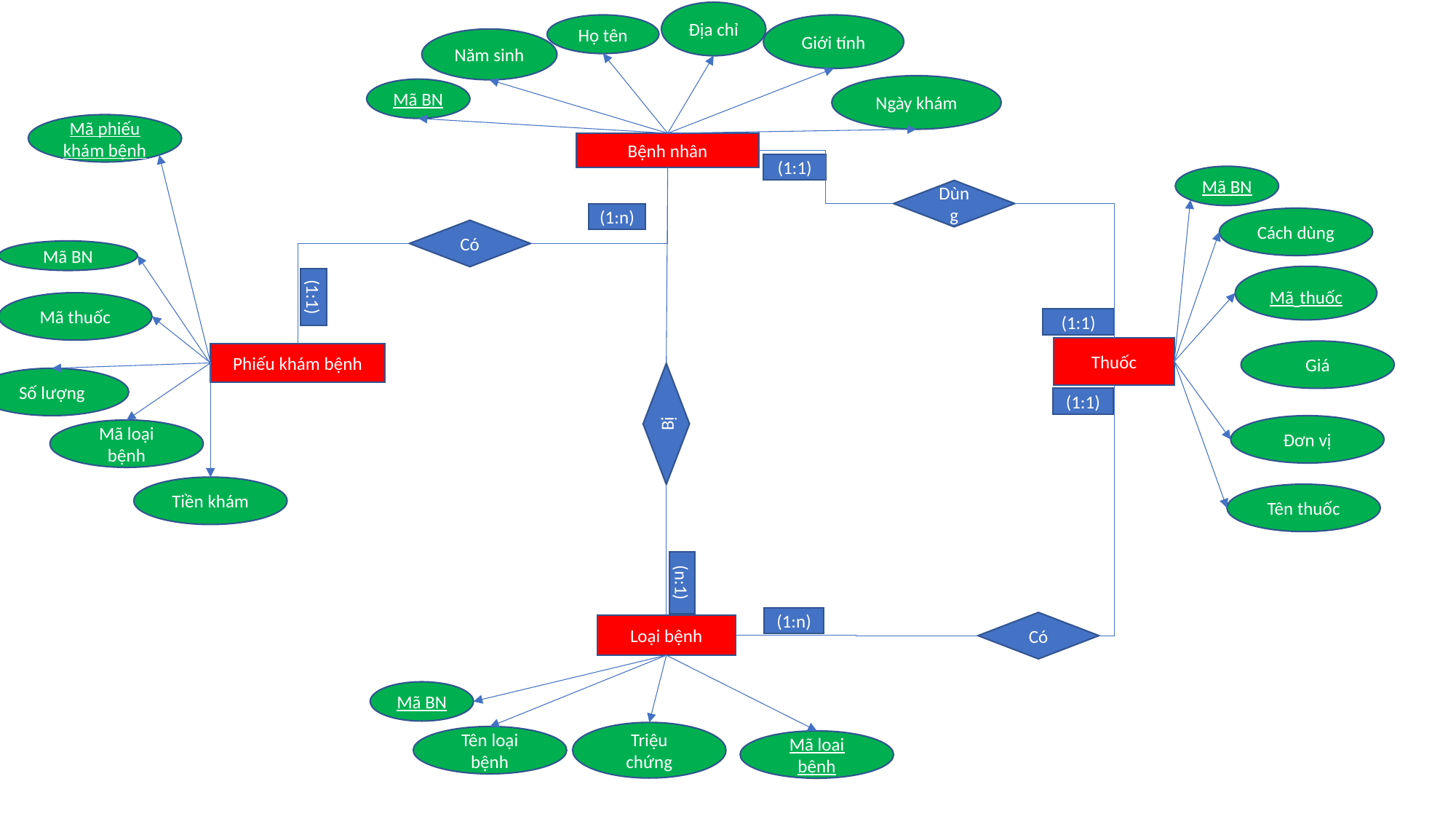

Địa chỉ
Họ tên
Giới tính
Năm sinh
Ngày khám
Mã BN
Mã phiếu khám bệnh
Bệnh nhân
(1:1)
Mã BN
Dùng
(1:n)
Cách dùng
Có
Mã BN
Mã thuốc
(1:1)
Mã thuốc
(1:1)
Thuốc
Giá
Phiếu khám bệnh
Số lượng
(1:1)
Bị
Đơn vị
Mã loại bệnh
Tiền khám
Tên thuốc
(n:1)
(1:n)
Có
Loại bệnh
Mã BN
Triệu chứng
Tên loại bệnh
Mã loại bệnh